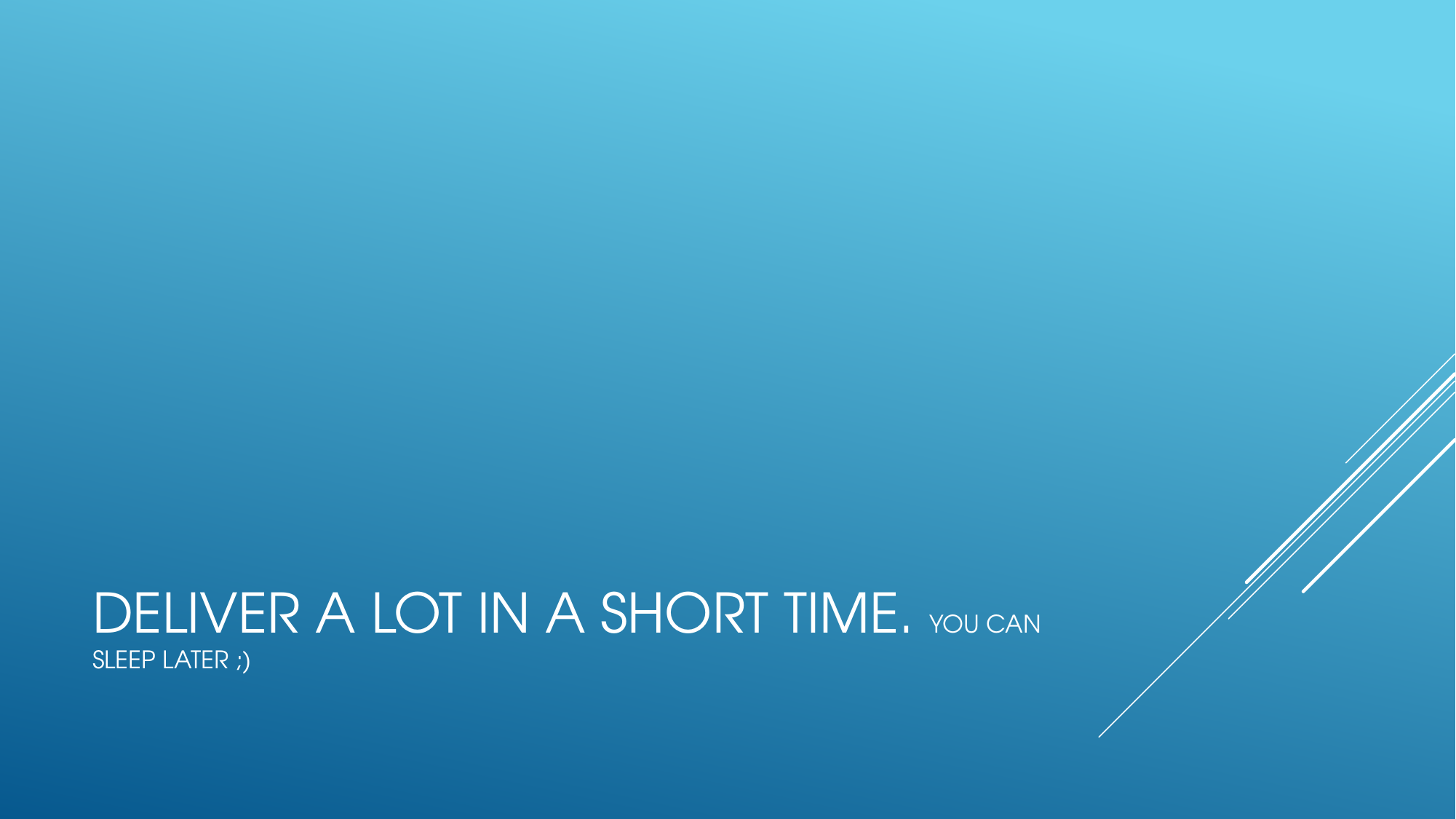

# Deliver a lot in a short time. You can sleep later ;)